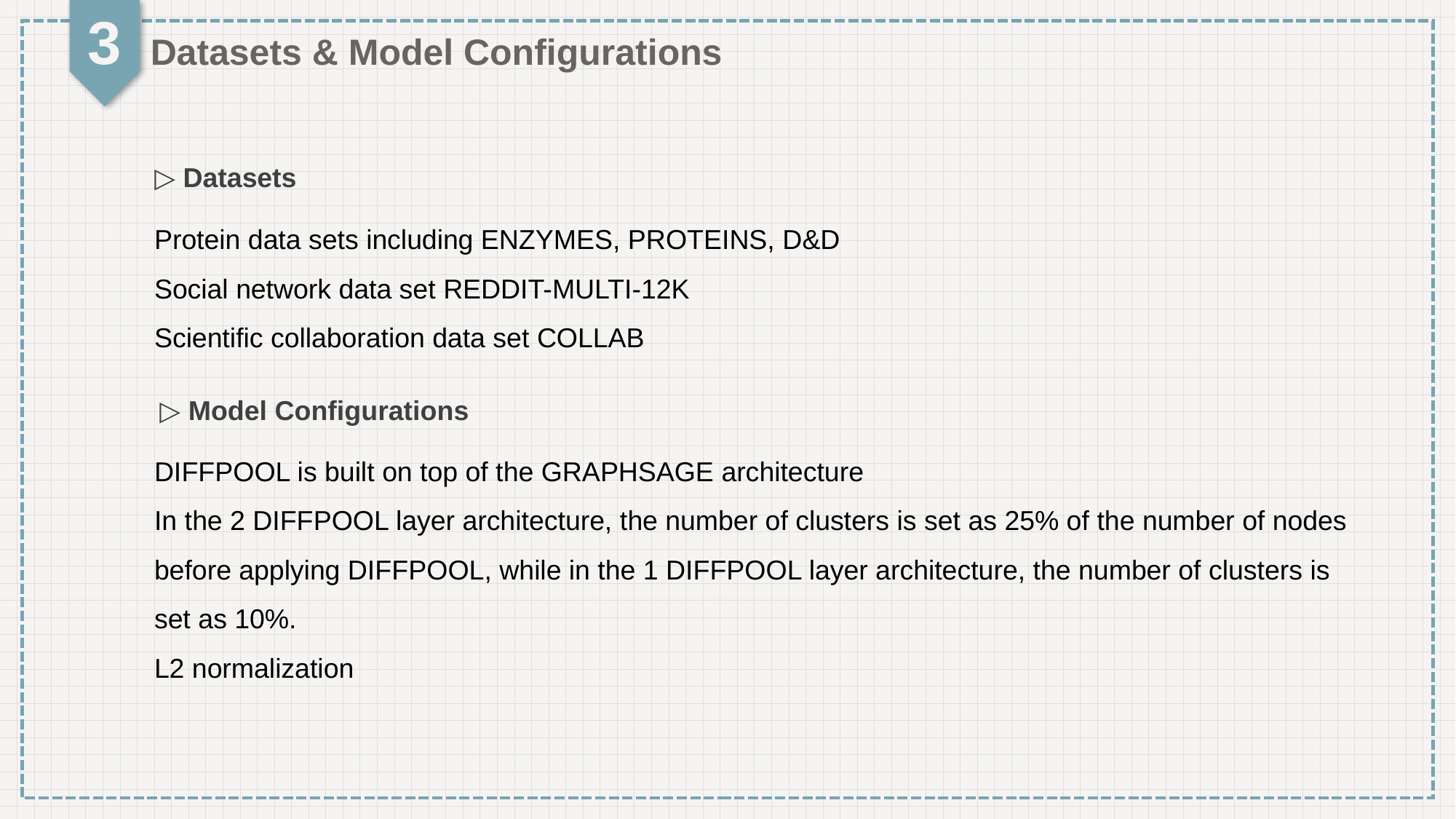

3
Datasets & Model Configurations
▷ Datasets
Protein data sets including ENZYMES, PROTEINS, D&D
Social network data set REDDIT-MULTI-12K
Scientific collaboration data set COLLAB
▷ Model Configurations
DIFFPOOL is built on top of the GRAPHSAGE architecture
In the 2 DIFFPOOL layer architecture, the number of clusters is set as 25% of the number of nodes before applying DIFFPOOL, while in the 1 DIFFPOOL layer architecture, the number of clusters is set as 10%.
L2 normalization